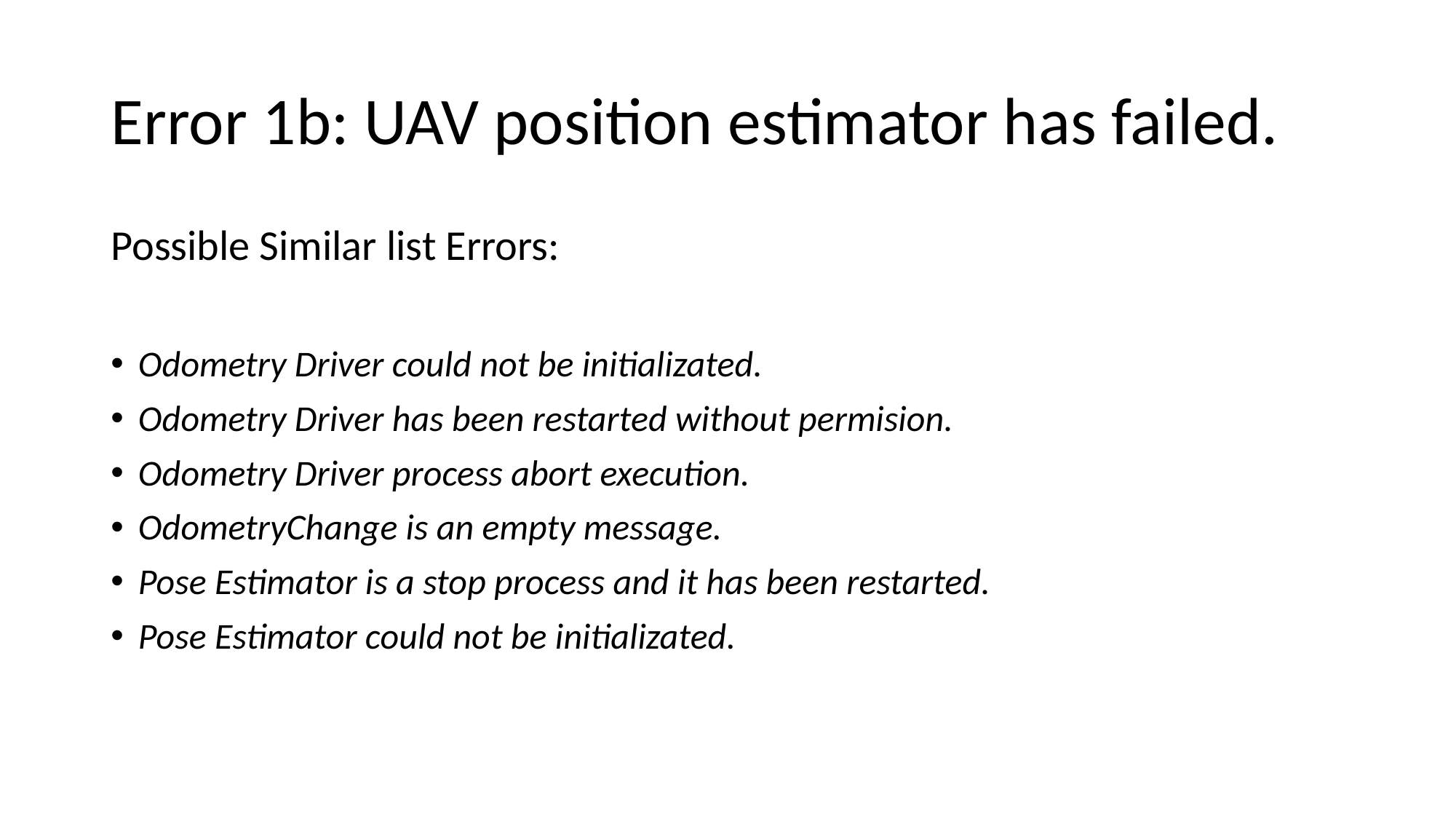

# Error 1b: UAV position estimator has failed.
Possible Similar list Errors:

Odometry Driver could not be initializated.
Odometry Driver has been restarted without permision.
Odometry Driver process abort execution.
OdometryChange is an empty message.
Pose Estimator is a stop process and it has been restarted.
Pose Estimator could not be initializated.